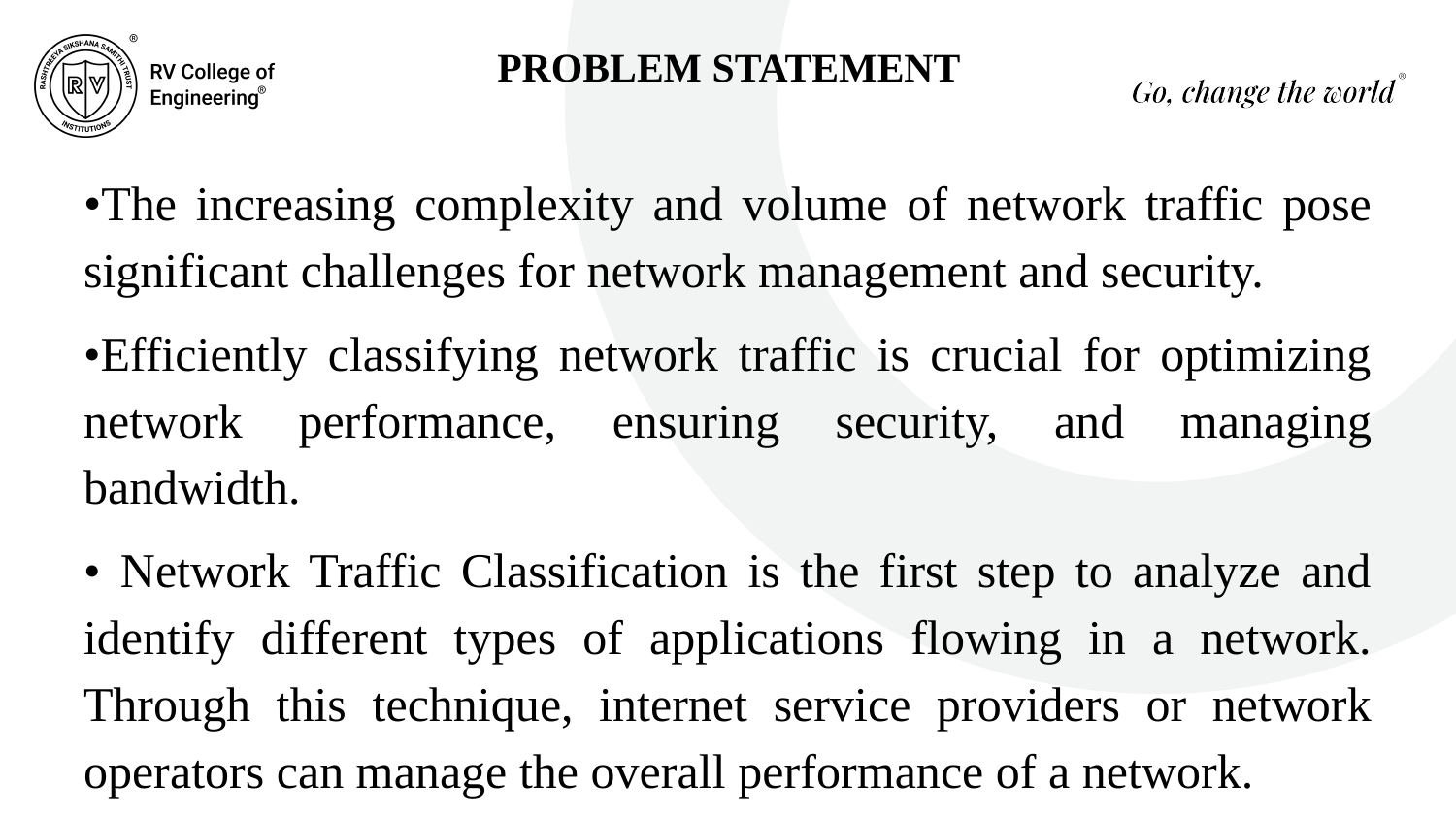

PROBLEM STATEMENT
•The increasing complexity and volume of network traffic pose significant challenges for network management and security.
•Efficiently classifying network traffic is crucial for optimizing network performance, ensuring security, and managing bandwidth.
• Network Traffic Classification is the first step to analyze and identify different types of applications flowing in a network. Through this technique, internet service providers or network operators can manage the overall performance of a network.